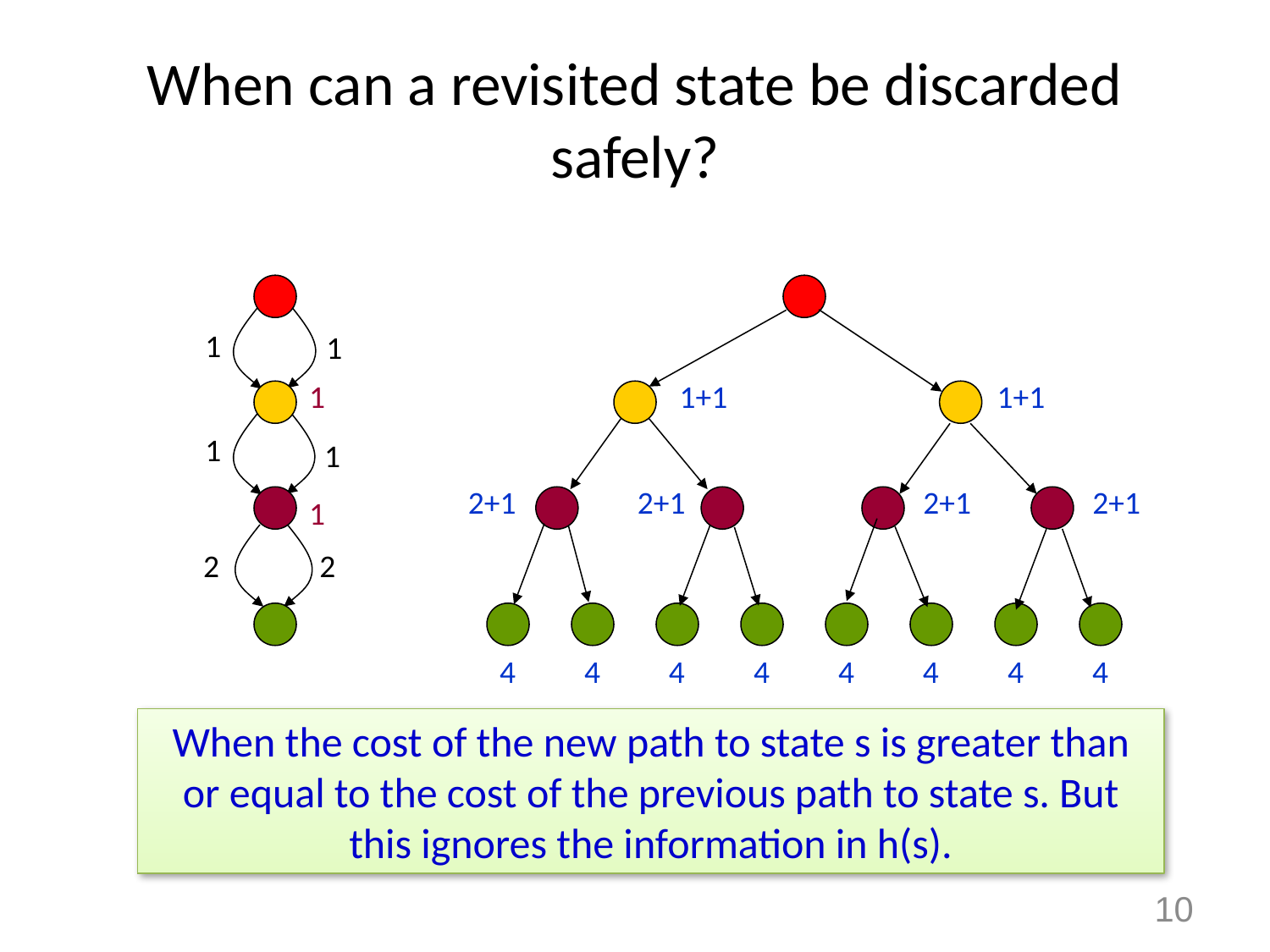

# When can a revisited state be discarded safely?

1
1
1
1
1
1
2
2

1+1
1+1

2+1
2+1

2+1
2+1

4
4

4
4

4
4

4
4
When the cost of the new path to state s is greater than or equal to the cost of the previous path to state s. But this ignores the information in h(s).
10